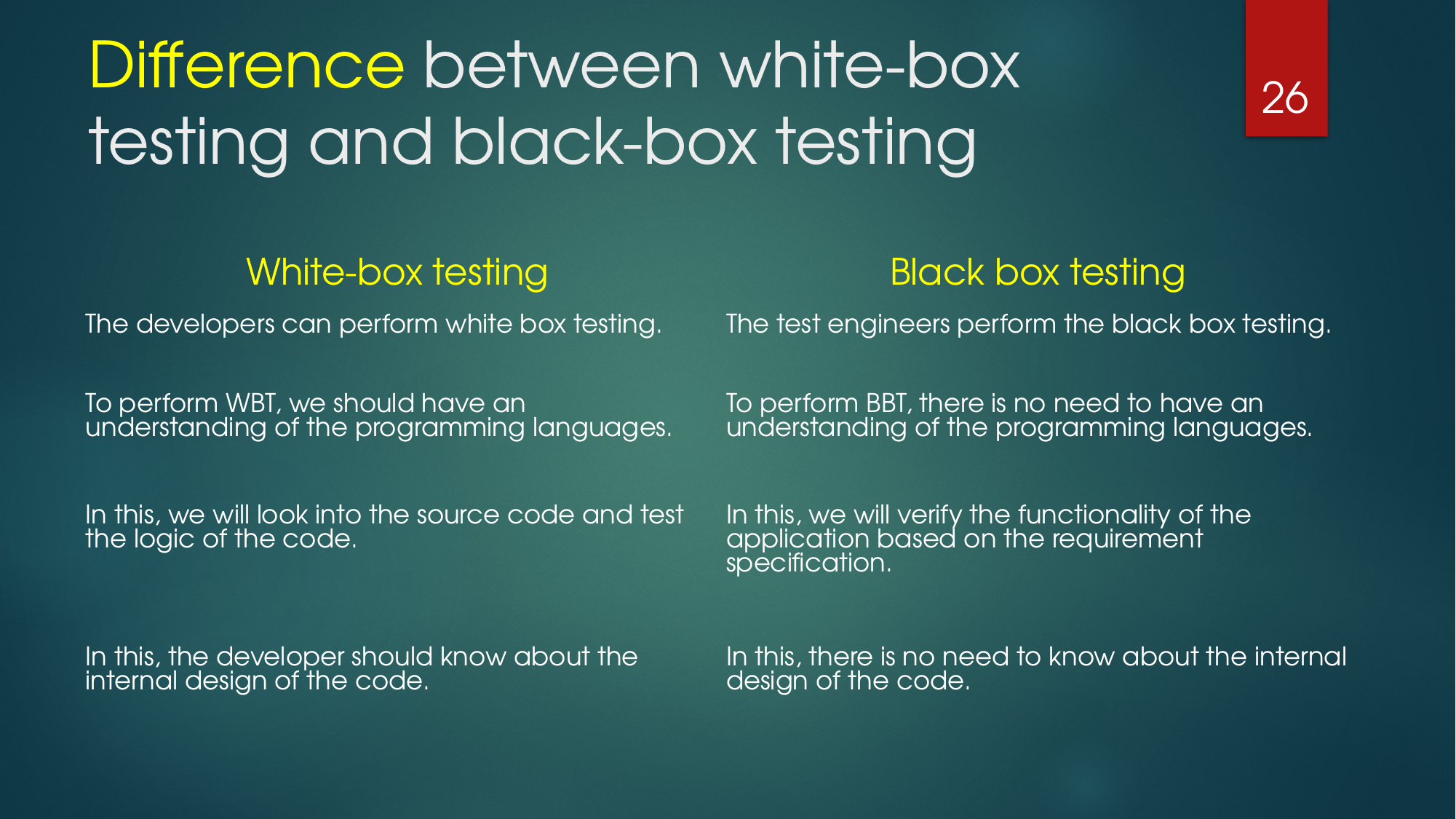

# Difference between white-box testing and black-box testing
26
| White-box testing | Black box testing |
| --- | --- |
| The developers can perform white box testing. | The test engineers perform the black box testing. |
| To perform WBT, we should have an understanding of the programming languages. | To perform BBT, there is no need to have an understanding of the programming languages. |
| In this, we will look into the source code and test the logic of the code. | In this, we will verify the functionality of the application based on the requirement specification. |
| In this, the developer should know about the internal design of the code. | In this, there is no need to know about the internal design of the code. |